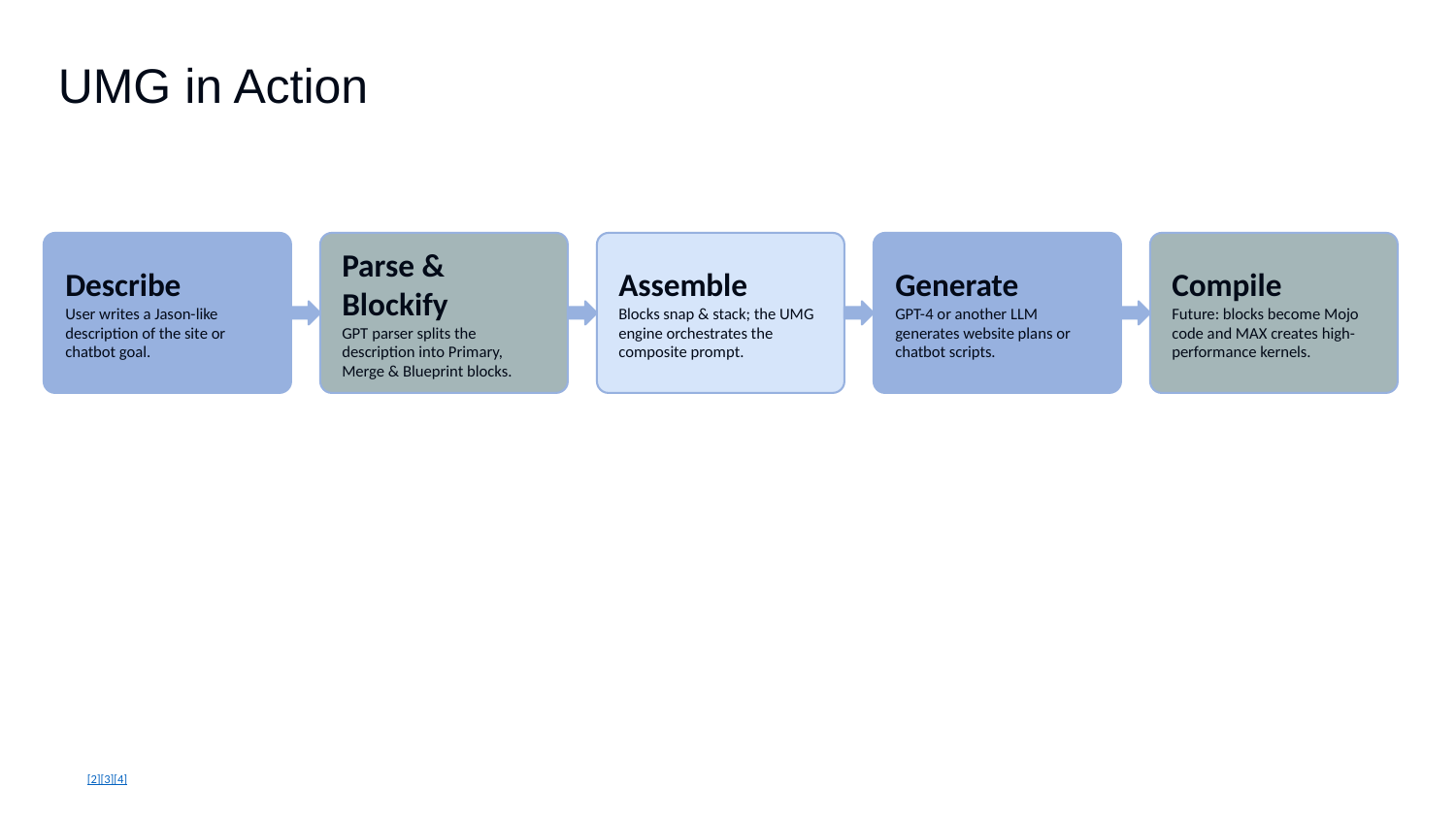

UMG in Action

Describe
User writes a Jason-like description of the site or chatbot goal.
Parse & Blockify
GPT parser splits the description into Primary, Merge & Blueprint blocks.
Assemble
Blocks snap & stack; the UMG engine orchestrates the composite prompt.
Generate
GPT-4 or another LLM generates website plans or chatbot scripts.
Compile
Future: blocks become Mojo code and MAX creates high-performance kernels.

[2][3][4]